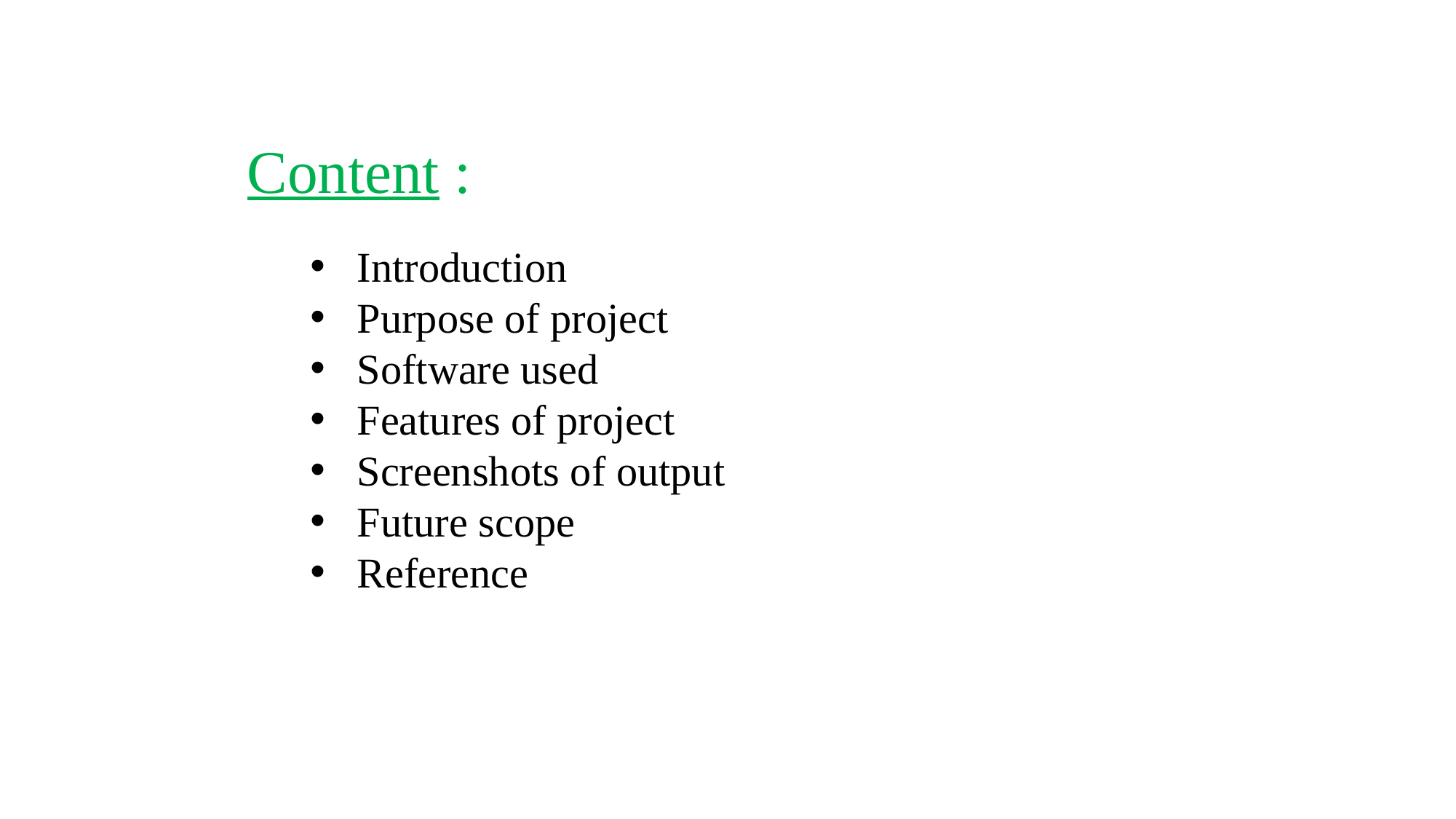

Content :
  Introduction
  Purpose of project
  Software used
  Features of project
  Screenshots of output
  Future scope
  Reference